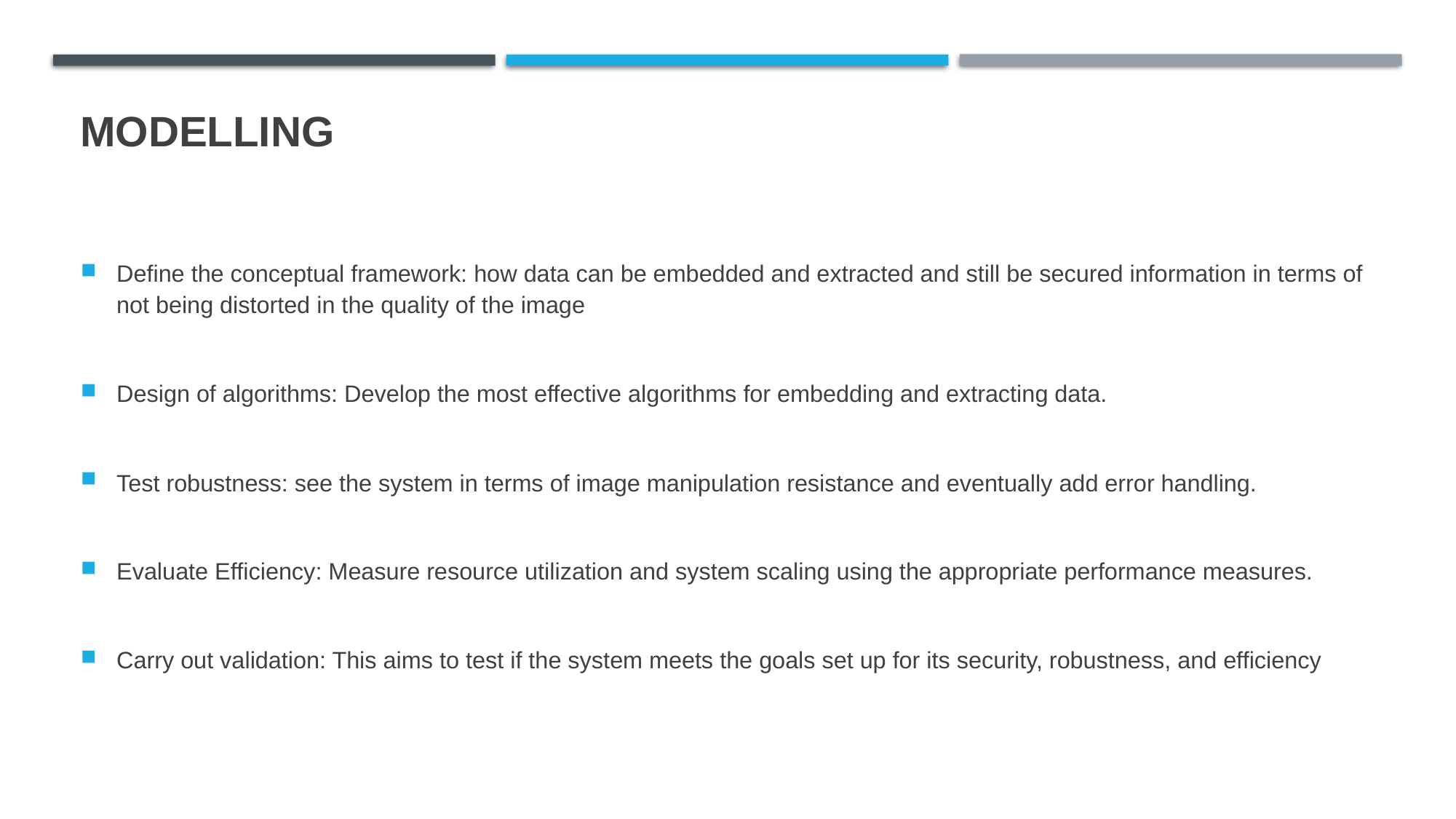

# MODELLING
Define the conceptual framework: how data can be embedded and extracted and still be secured information in terms of not being distorted in the quality of the image

Design of algorithms: Develop the most effective algorithms for embedding and extracting data.

Test robustness: see the system in terms of image manipulation resistance and eventually add error handling.

Evaluate Efficiency: Measure resource utilization and system scaling using the appropriate performance measures.

Carry out validation: This aims to test if the system meets the goals set up for its security, robustness, and efficiency